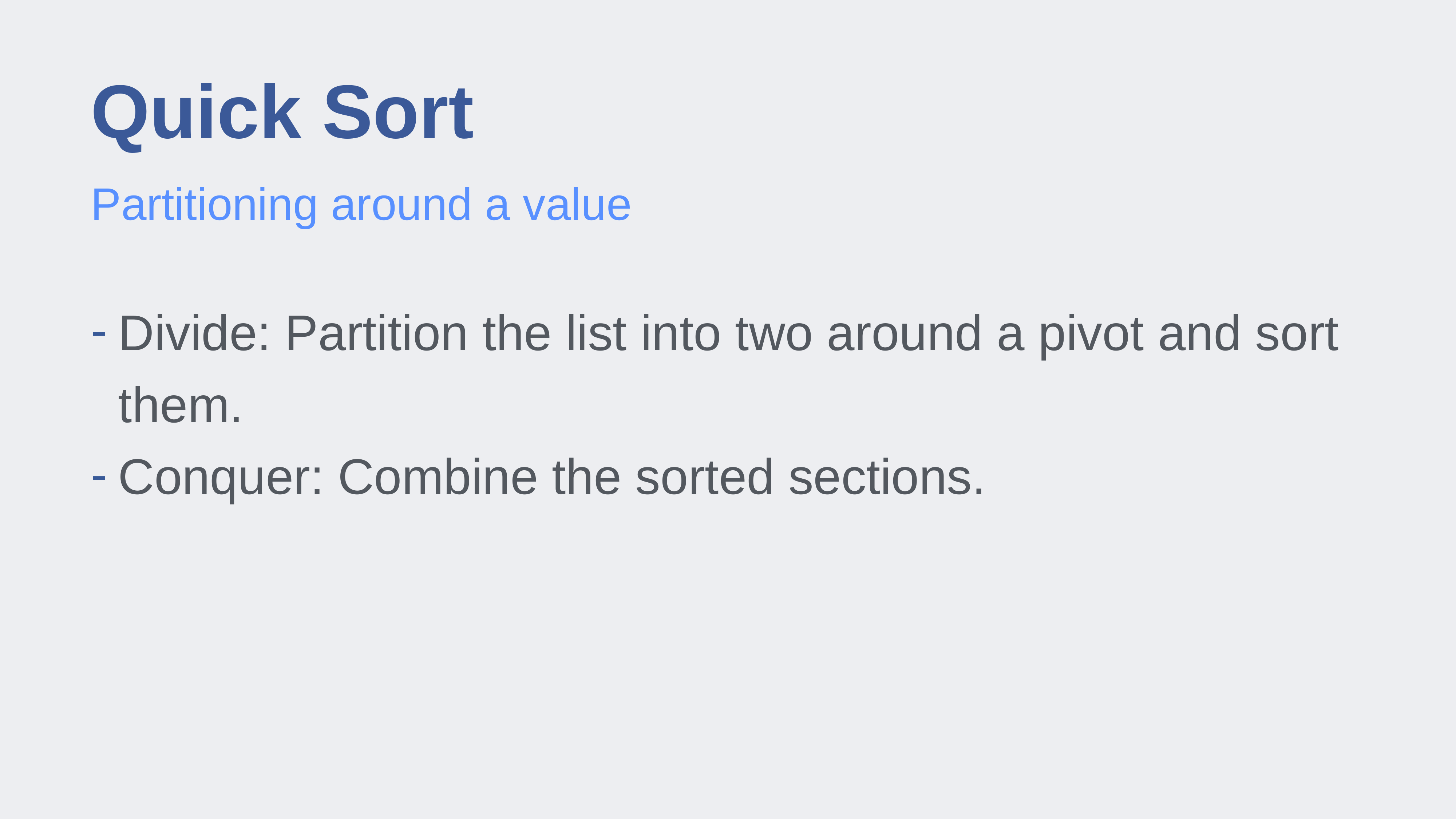

# Quick Sort
Partitioning around a value
Divide: Partition the list into two around a pivot and sort them.
Conquer: Combine the sorted sections.